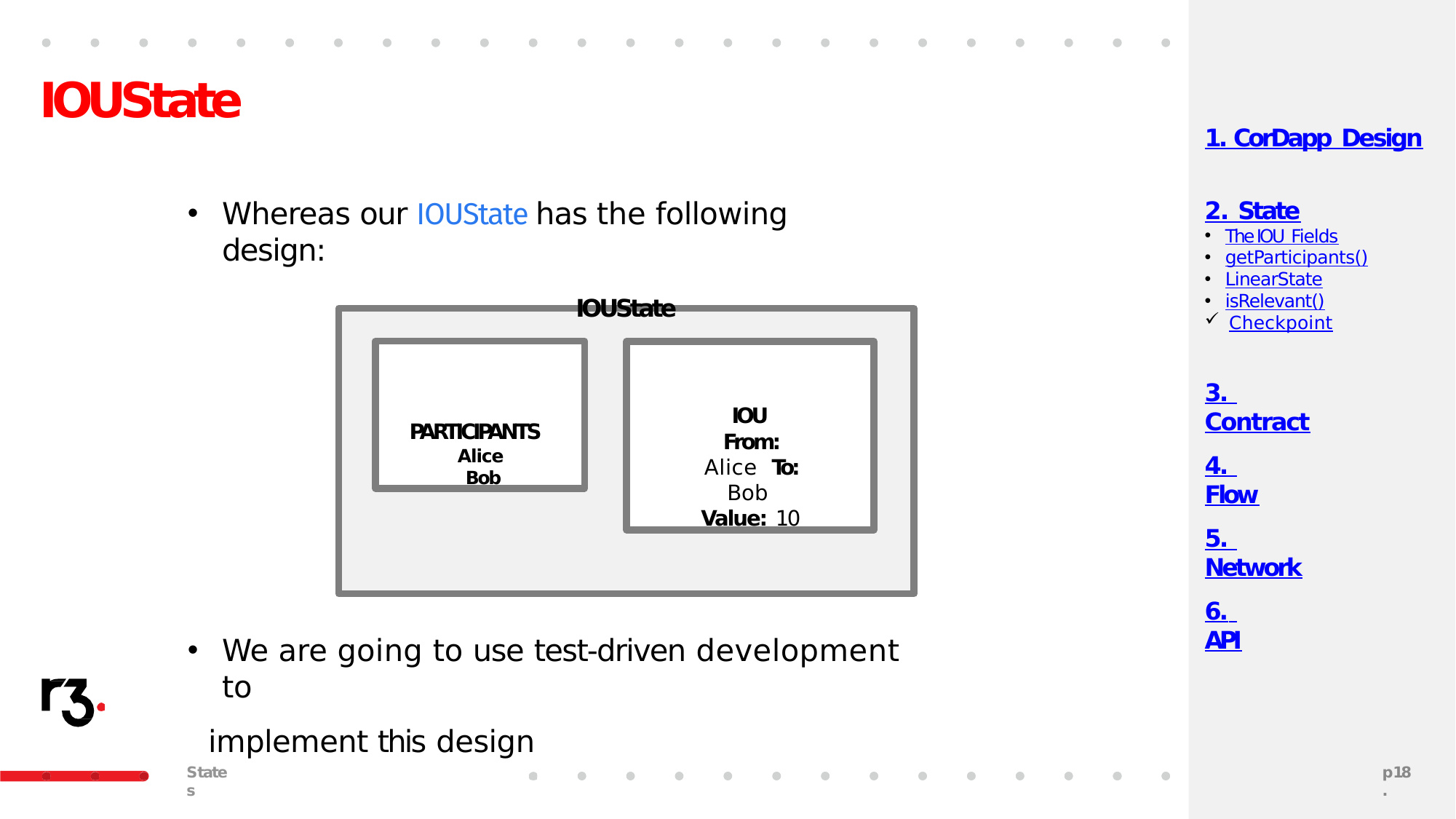

# IOUState
1. CorDapp Design
Whereas our IOUState has the following design:
IOUState
2. State
The IOU Fields
getParticipants()
LinearState
isRelevant()
Checkpoint

PARTICIPANTS
Alice  Bob

IOU
From: Alice  To: Bob  Value: 10
3. Contract
4. Flow
5. Network
6. API
We are going to use test-driven development to
implement this design
States
p18.